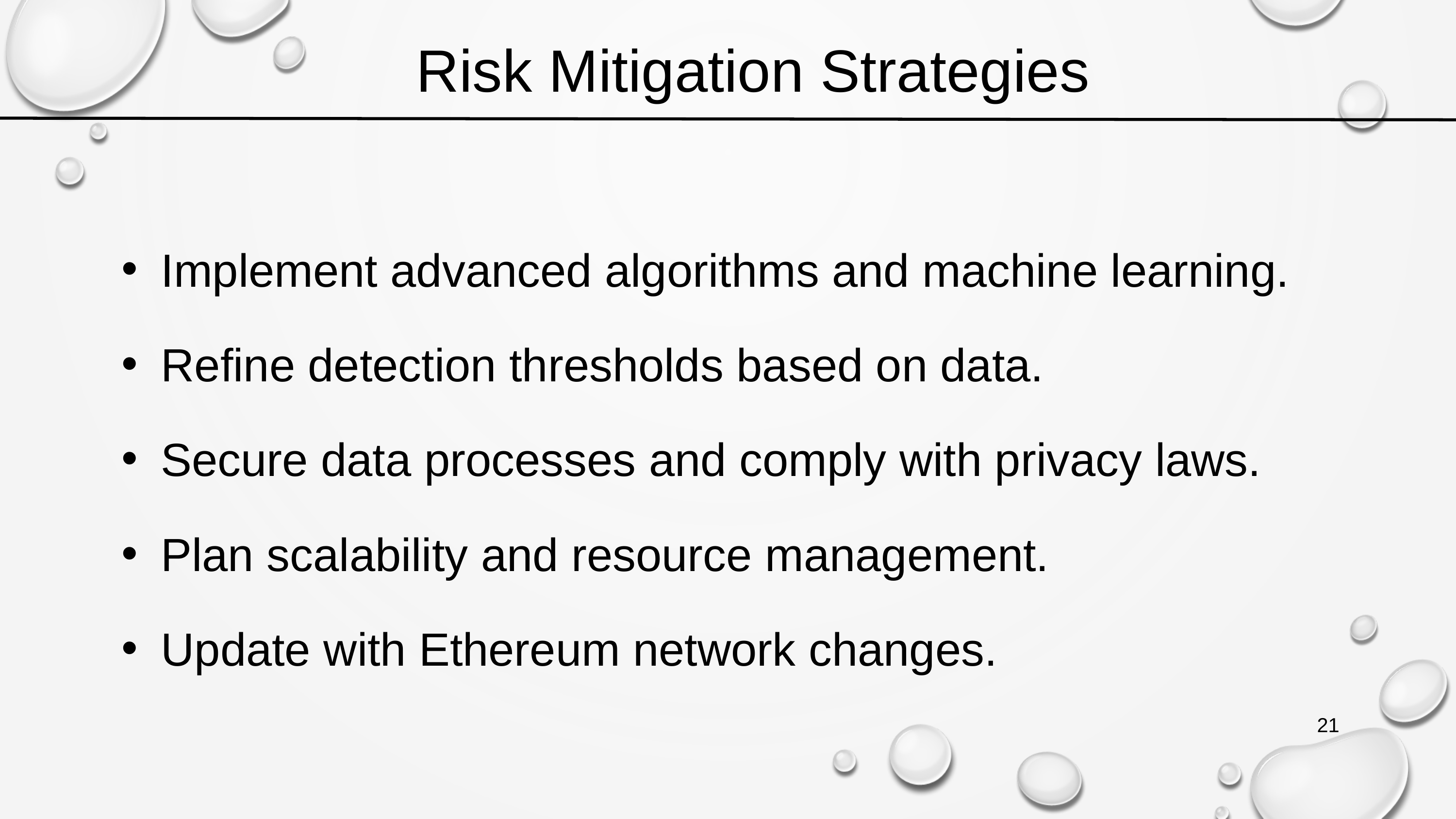

Risk Mitigation Strategies

Implement advanced algorithms and machine learning.
Refine detection thresholds based on data.
Secure data processes and comply with privacy laws.
Plan scalability and resource management.
Update with Ethereum network changes.

21